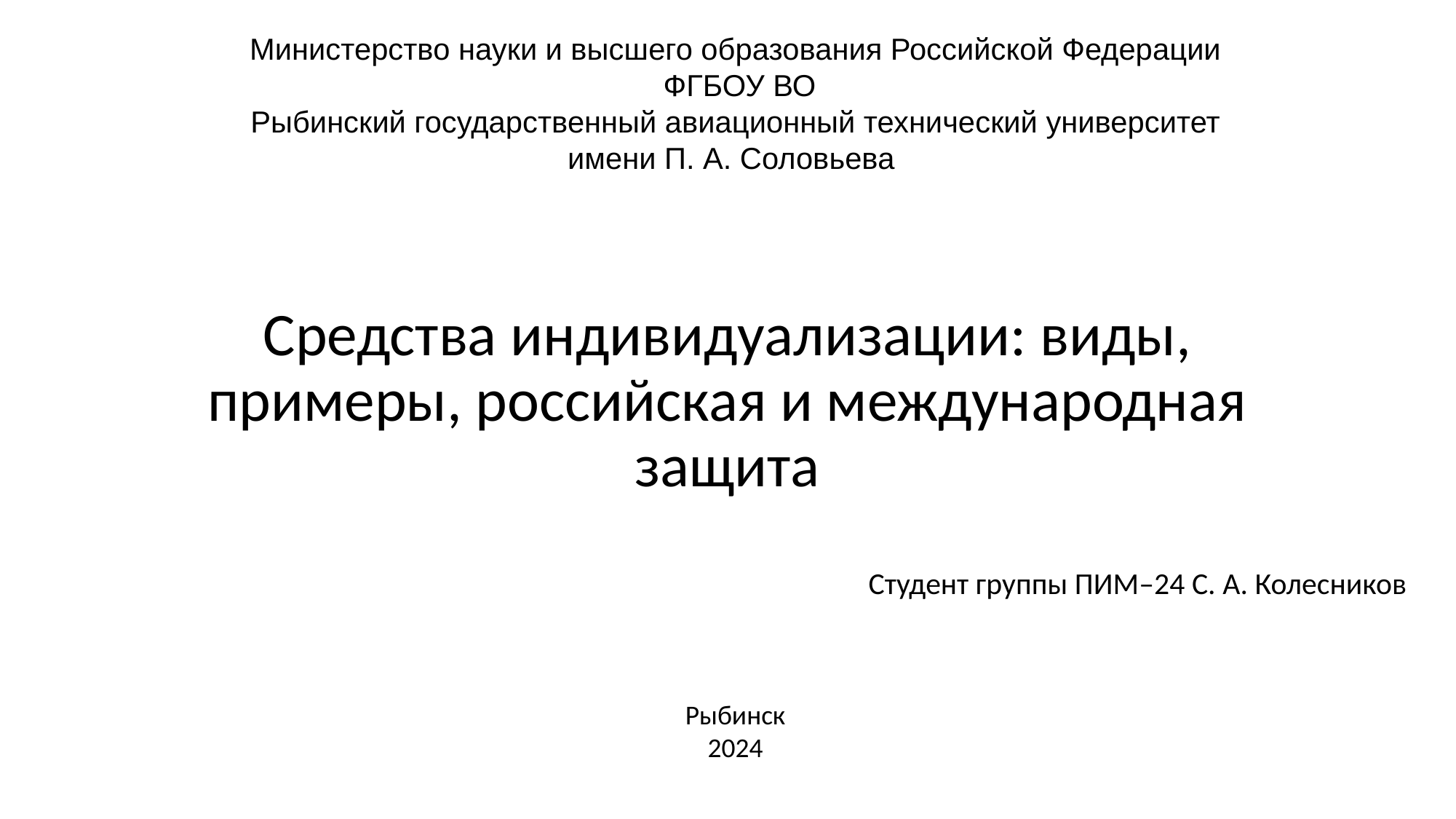

Министерство науки и высшего образования Российской Федерации
 ФГБОУ ВО
 Рыбинский государственный авиационный технический университет
имени П. А. Соловьева
# Средства индивидуализации: виды, примеры, российская и международная защита
Студент группы ПИМ–24 С. А. Колесников

Рыбинск
2024